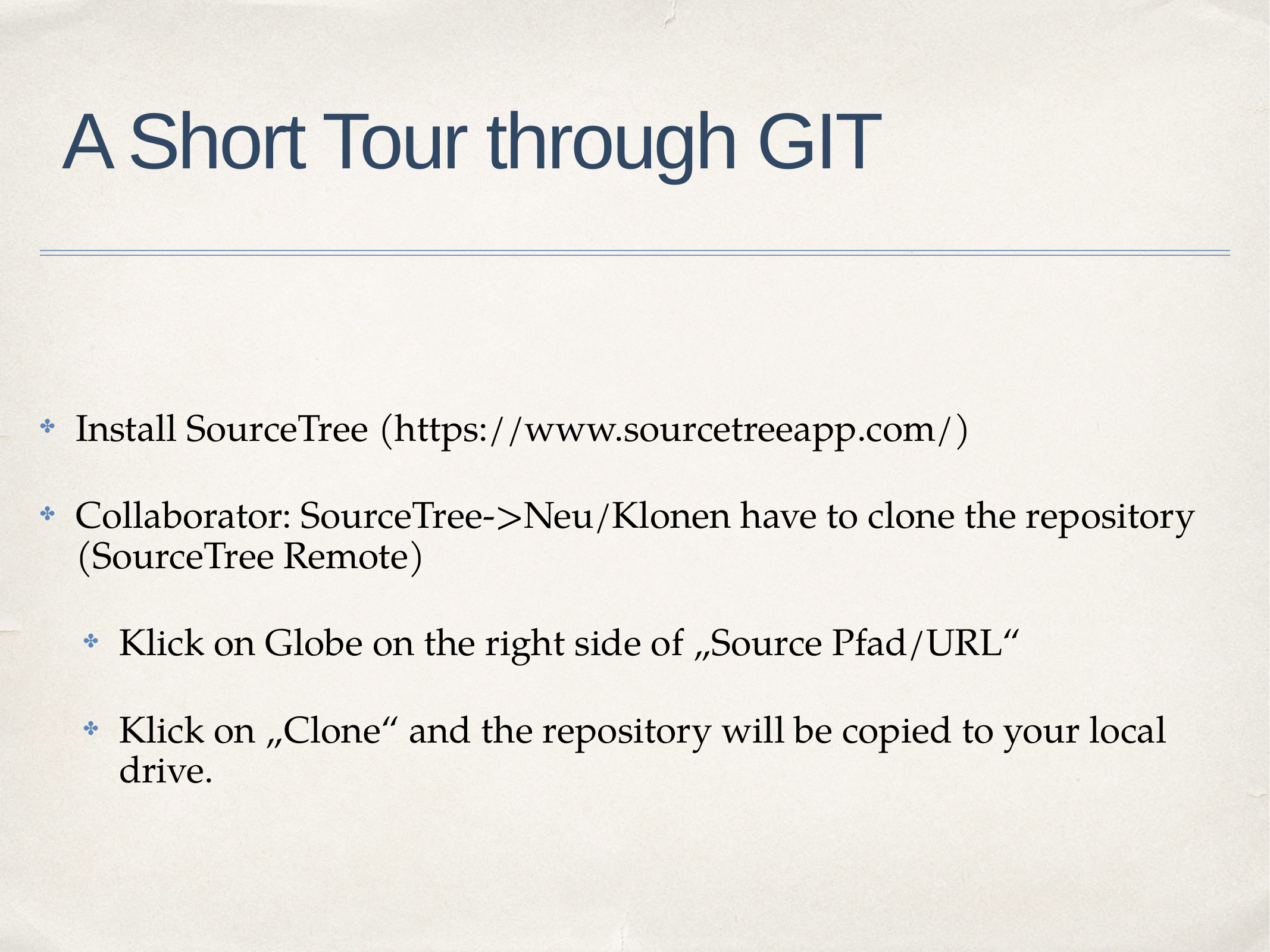

# A Short Tour through GIT
Install SourceTree (https://www.sourcetreeapp.com/)
Collaborator: SourceTree->Neu/Klonen have to clone the repository (SourceTree Remote)
Klick on Globe on the right side of „Source Pfad/URL“
Klick on „Clone“ and the repository will be copied to your local drive.